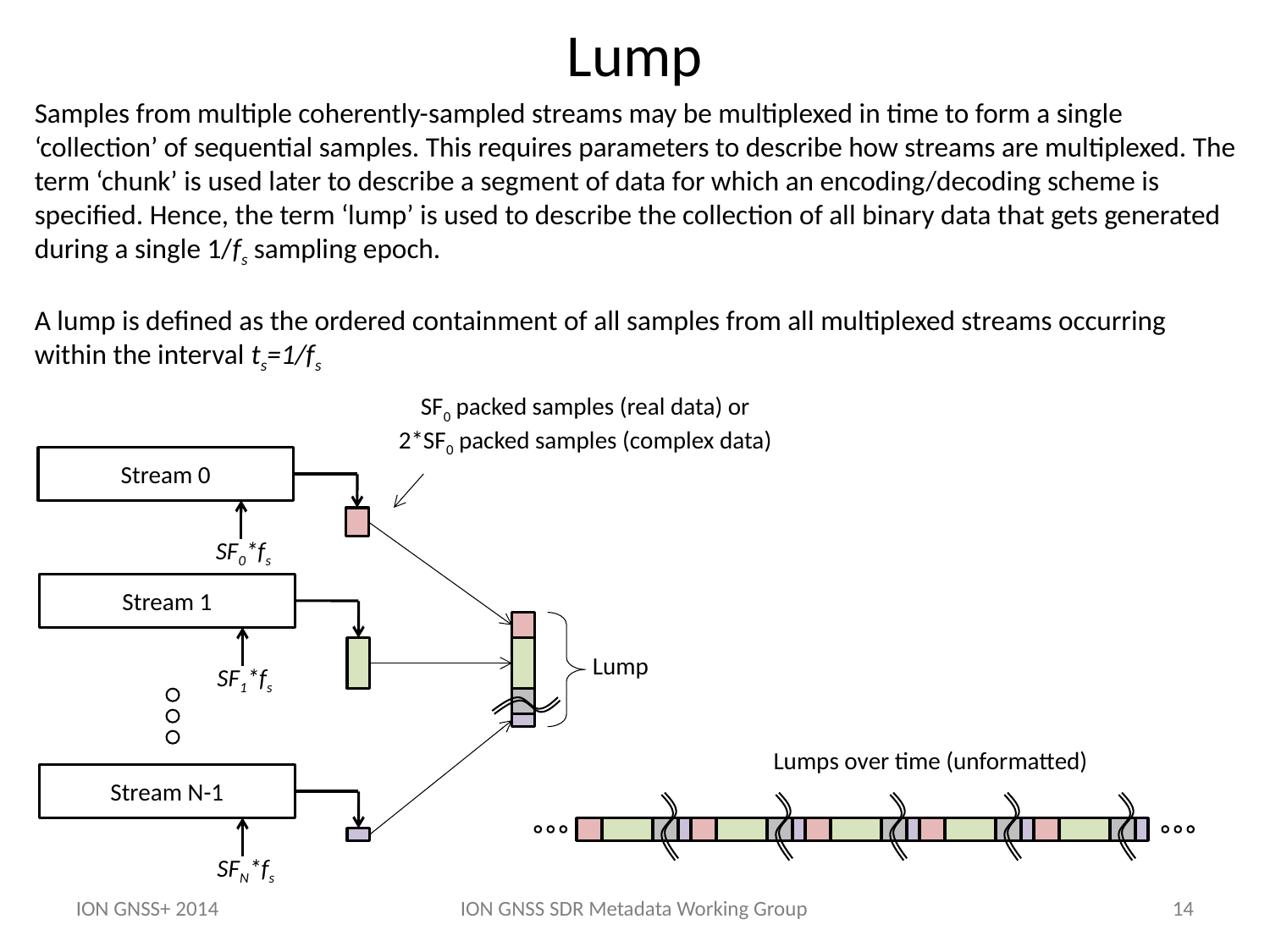

# Lump
Samples from multiple coherently-sampled streams may be multiplexed in time to form a single ‘collection’ of sequential samples. This requires parameters to describe how streams are multiplexed. The term ‘chunk’ is used later to describe a segment of data for which an encoding/decoding scheme is specified. Hence, the term ‘lump’ is used to describe the collection of all binary data that gets generated during a single 1/fs sampling epoch.

A lump is defined as the ordered containment of all samples from all multiplexed streams occurring within the interval ts=1/fs
    SF0 packed samples (real data) or
2*SF0 packed samples (complex data)
Stream 0

SF0*fs
Stream 1

Lump
SF1*fs

Stream N-1

SFN*fs
Lumps over time (unformatted)